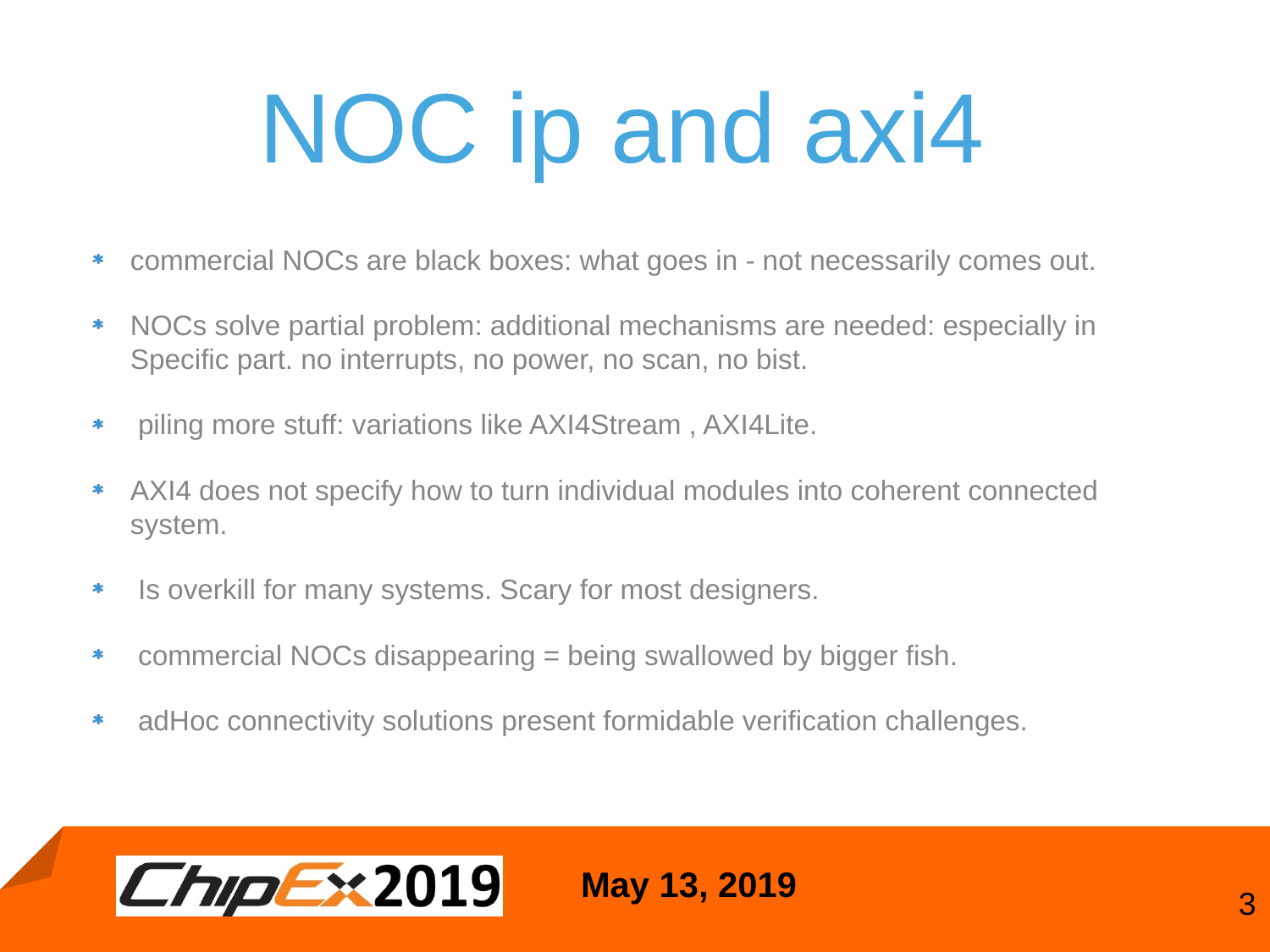

NOC ip and axi4
commercial NOCs are black boxes: what goes in - not necessarily comes out.
NOCs solve partial problem: additional mechanisms are needed: especially in Specific part. no interrupts, no power, no scan, no bist.
 piling more stuff: variations like AXI4Stream , AXI4Lite.
AXI4 does not specify how to turn individual modules into coherent connected system.
 Is overkill for many systems. Scary for most designers.
 commercial NOCs disappearing = being swallowed by bigger fish.
 adHoc connectivity solutions present formidable verification challenges.
3